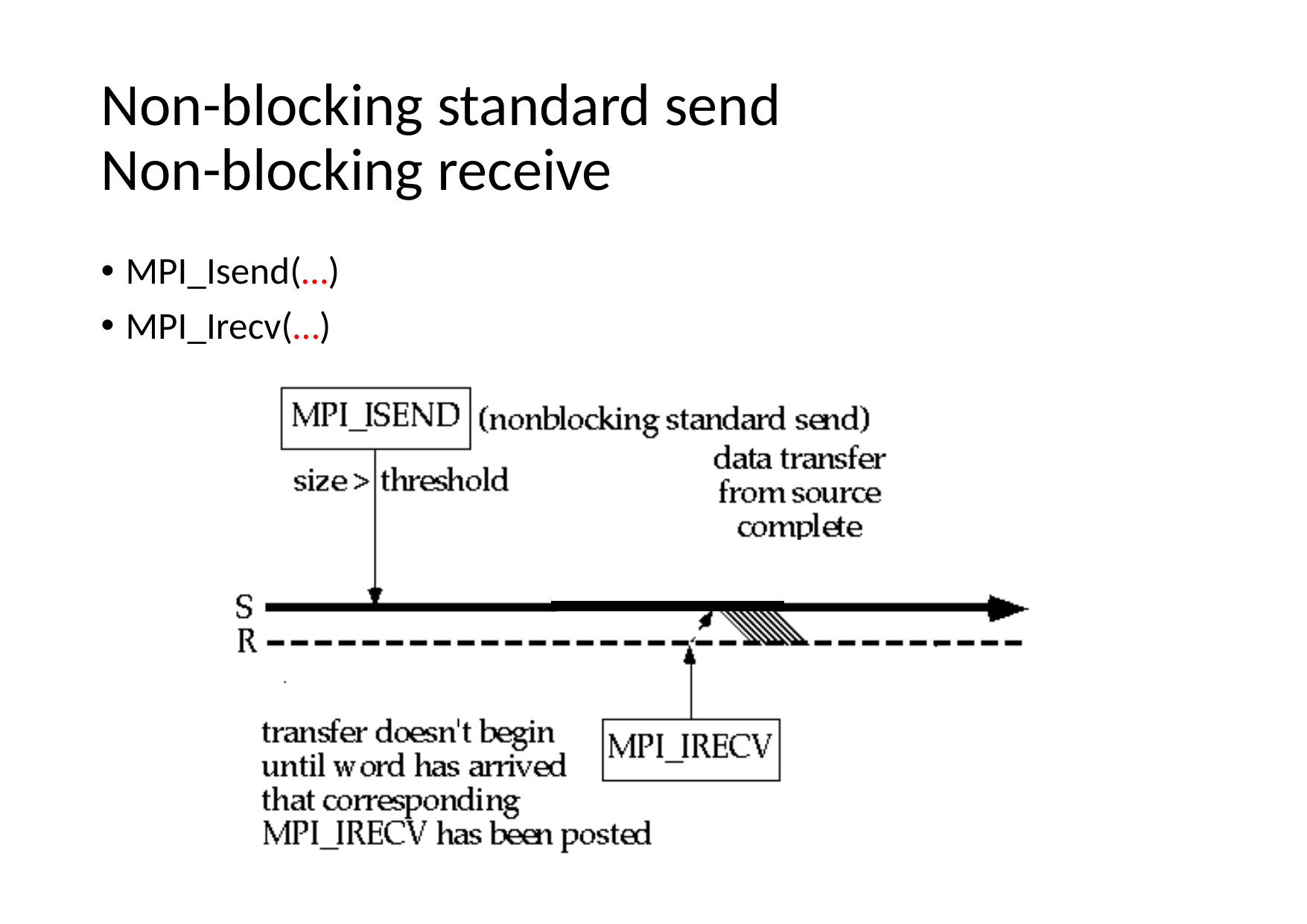

# Non-blocking standard send Non-blocking receive
MPI_Isend(…)
MPI_Irecv(…)

21